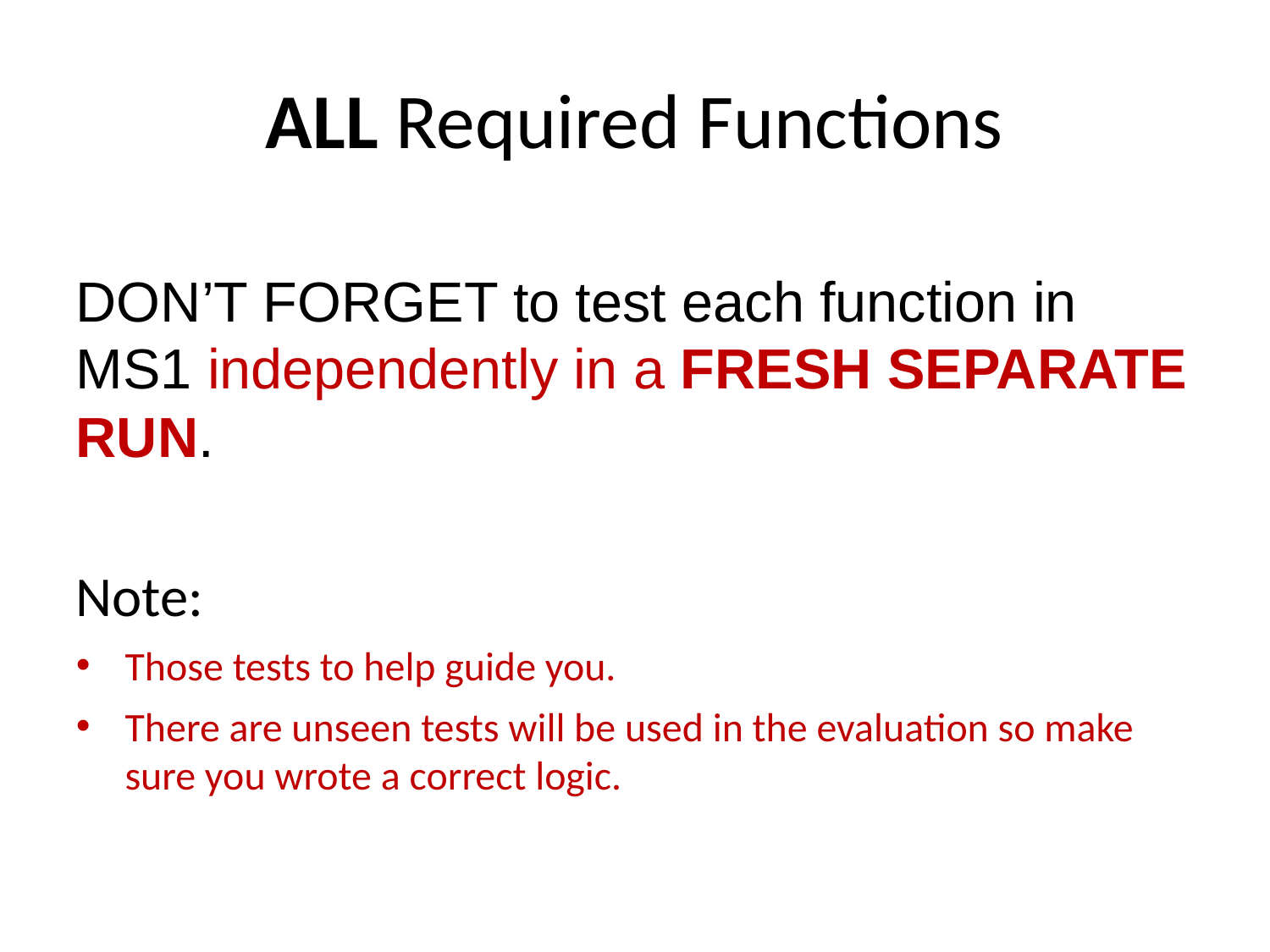

ALL Required Functions

DON’T FORGET to test each function in MS1 independently in a FRESH SEPARATE RUN.

Note:
Those tests to help guide you.
There are unseen tests will be used in the evaluation so make sure you wrote a correct logic.